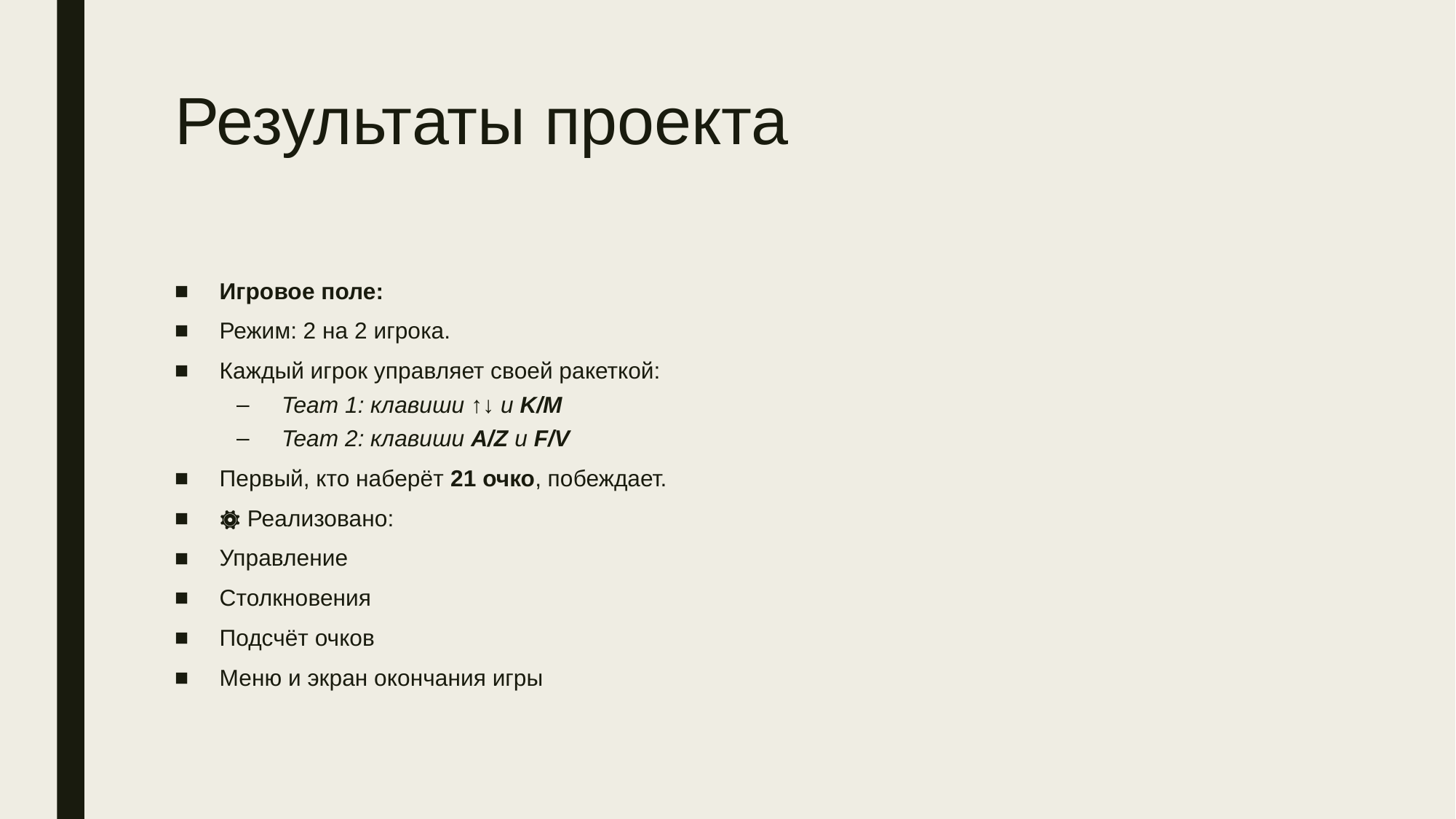

# Результаты проекта
Игровое поле:
Режим: 2 на 2 игрока.
Каждый игрок управляет своей ракеткой:
Team 1: клавиши ↑↓ и K/M
Team 2: клавиши A/Z и F/V
Первый, кто наберёт 21 очко, побеждает.
⚙ Реализовано:
Управление
Столкновения
Подсчёт очков
Меню и экран окончания игры